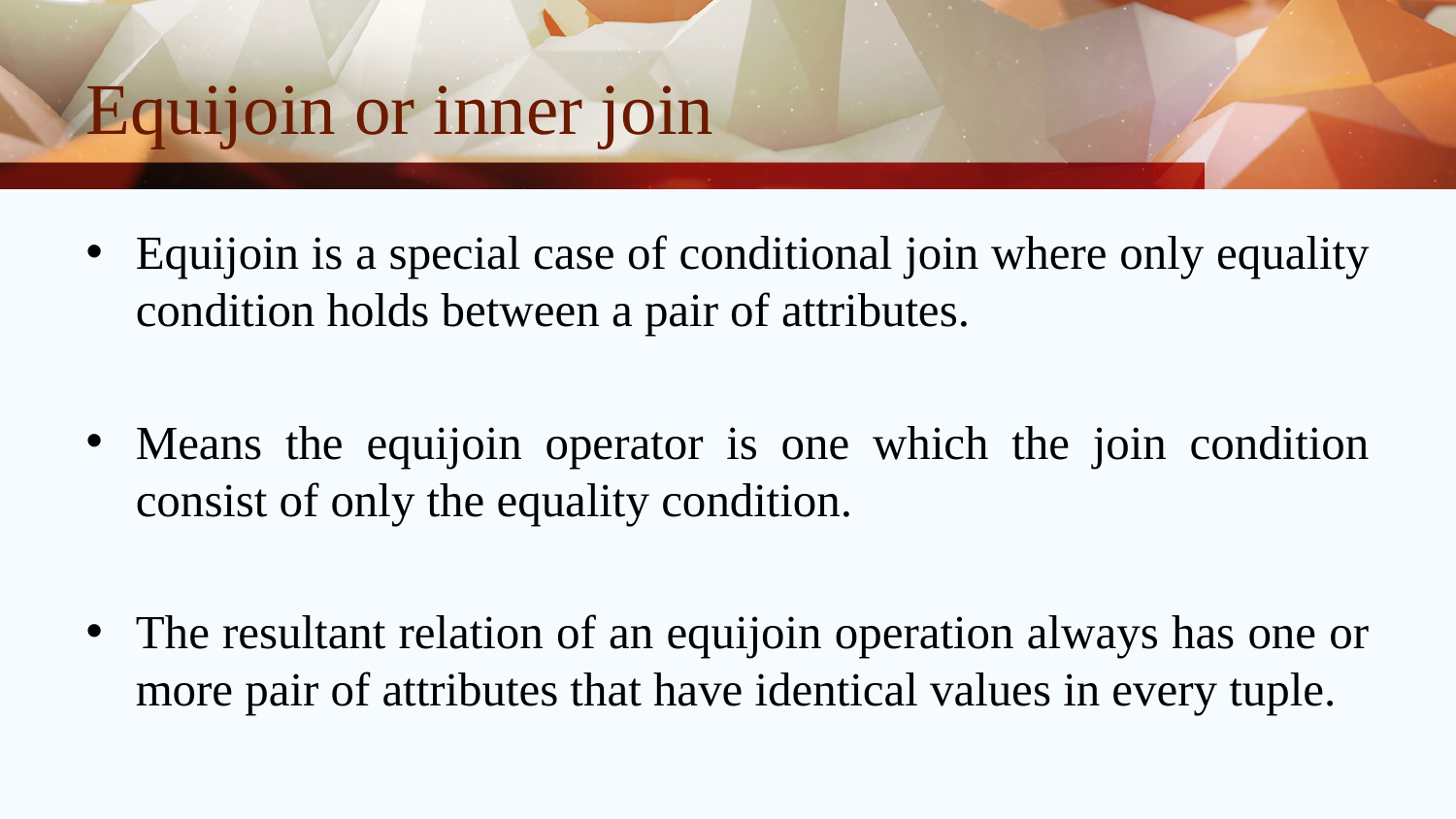

# Equijoin or inner join
Equijoin is a special case of conditional join where only equality condition holds between a pair of attributes.

Means the equijoin operator is one which the join condition consist of only the equality condition.

The resultant relation of an equijoin operation always has one or more pair of attributes that have identical values in every tuple.